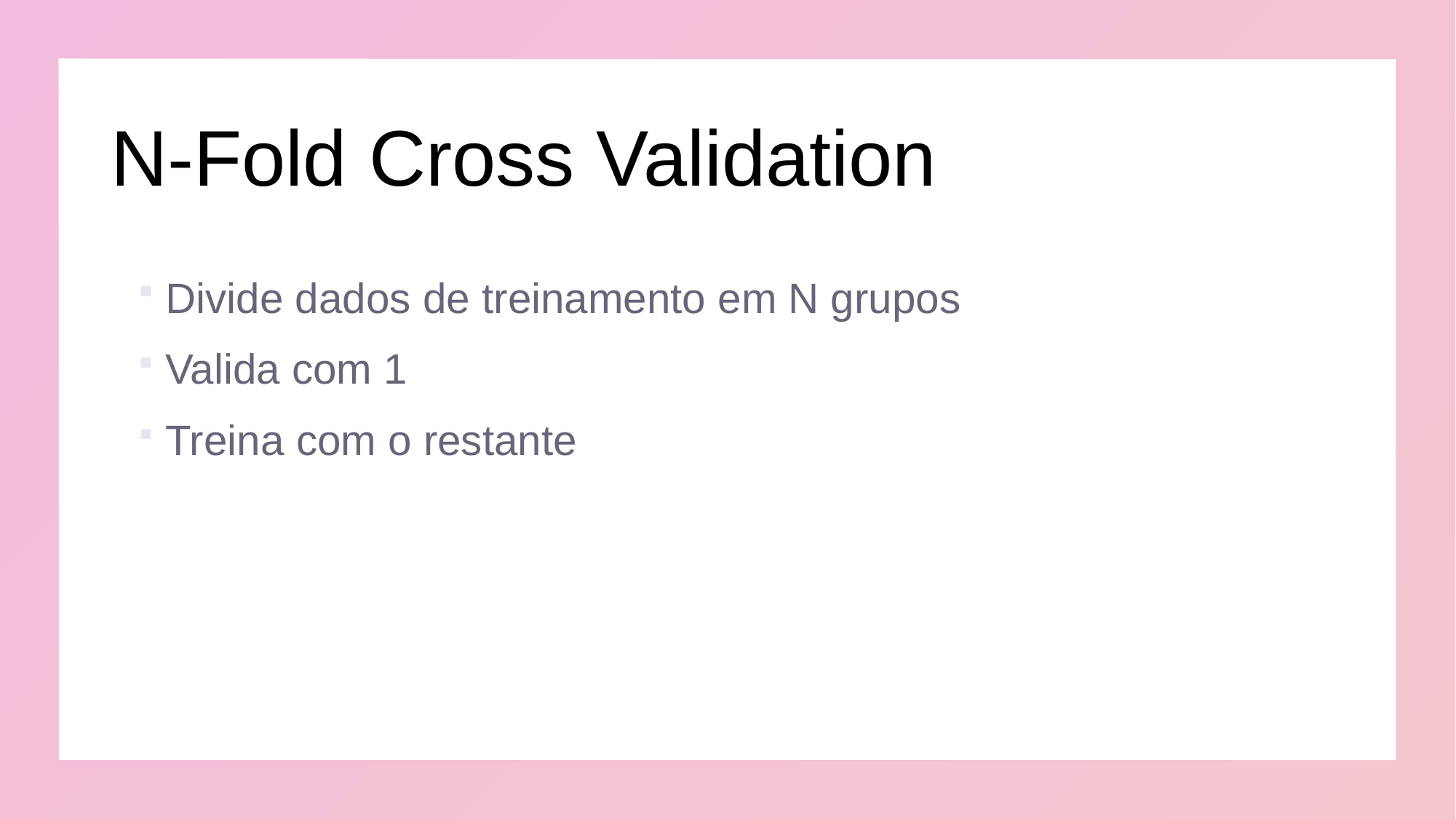

# N-Fold Cross Validation
Divide dados de treinamento em N grupos
Valida com 1
Treina com o restante